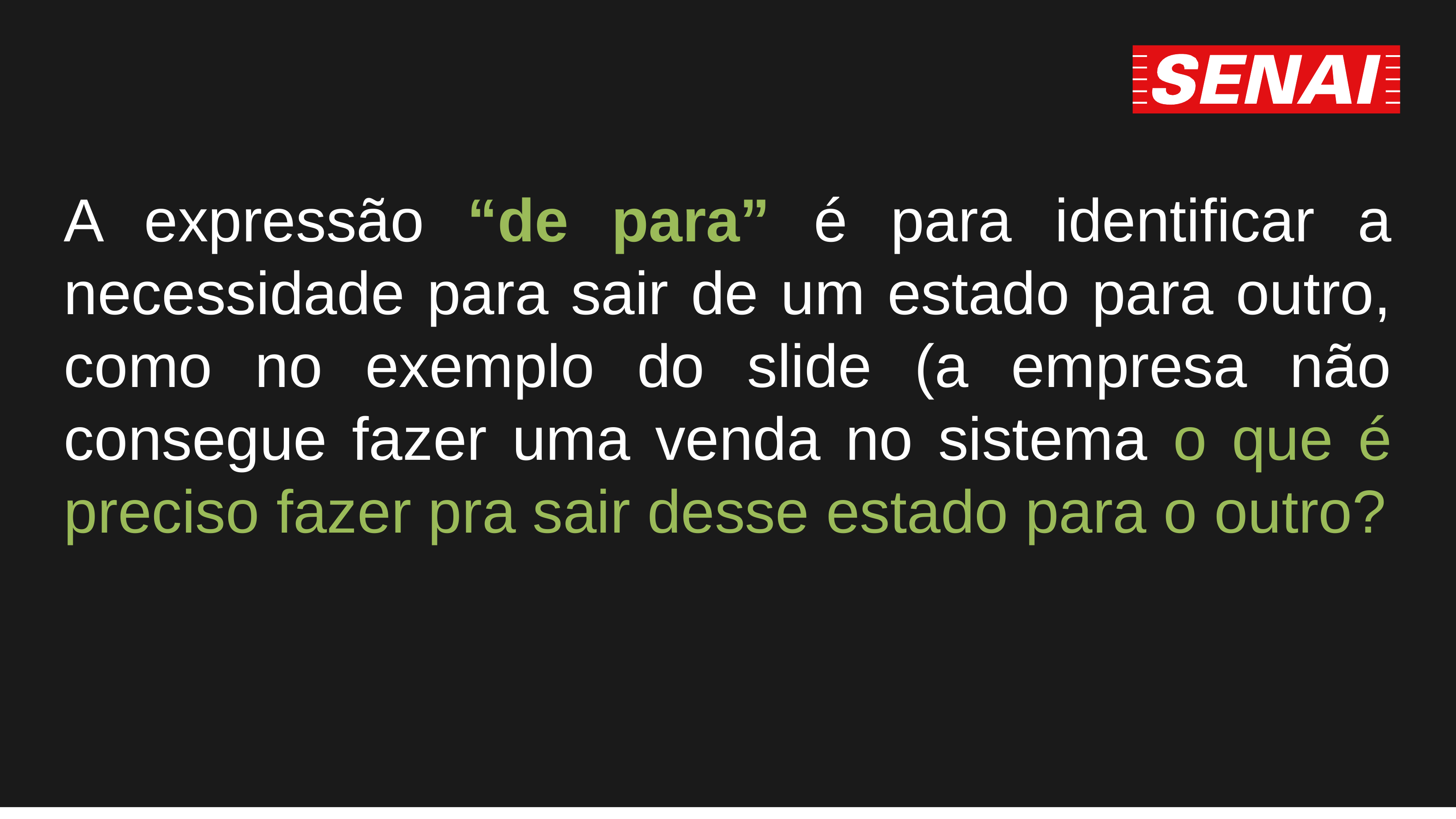

A expressão “de para” é para identificar a necessidade para sair de um estado para outro, como no exemplo do slide (a empresa não consegue fazer uma venda no sistema o que é preciso fazer pra sair desse estado para o outro?